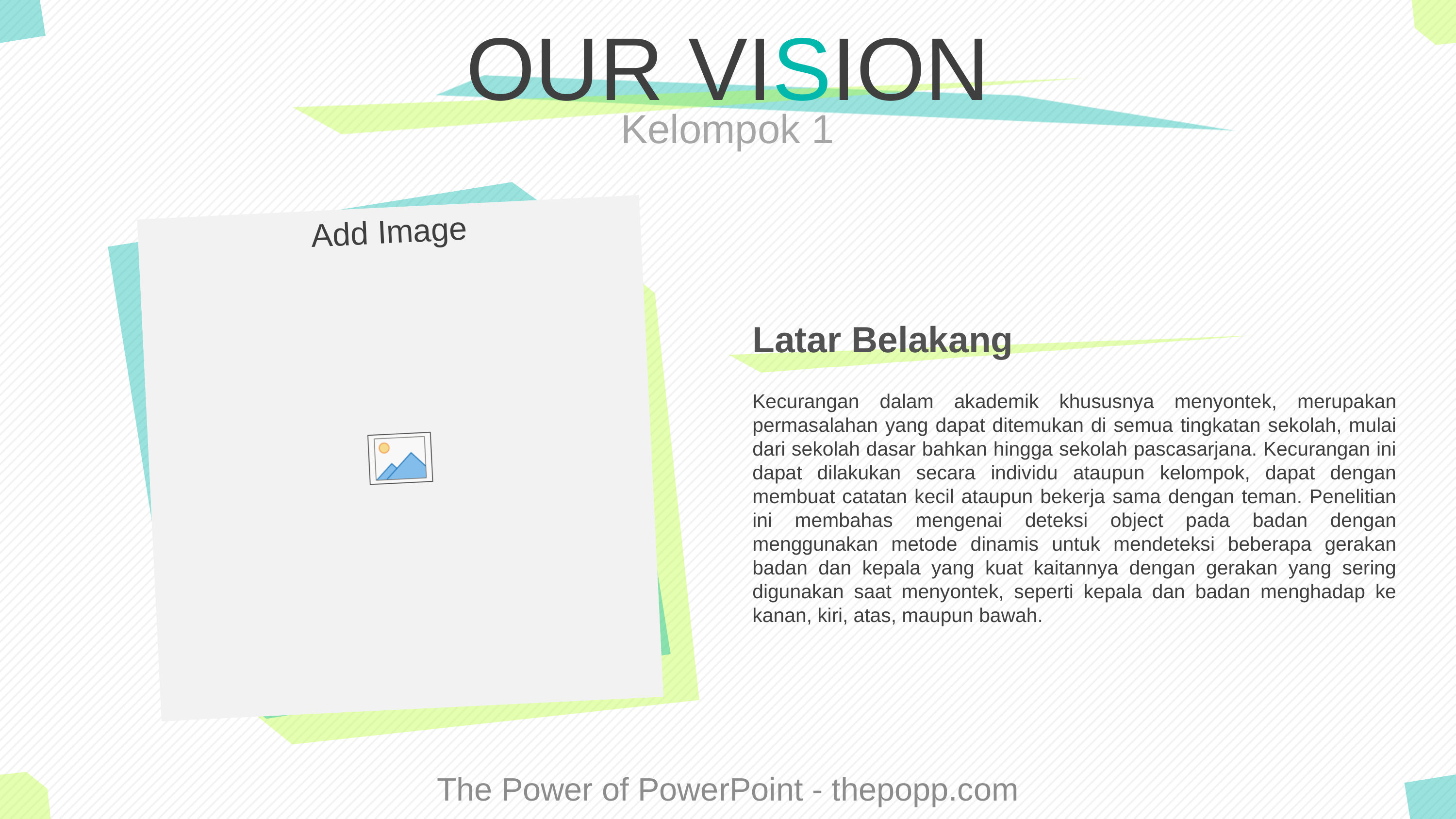

# OUR VISION
Kelompok 1

Latar Belakang
Kecurangan dalam akademik khususnya menyontek, merupakan permasalahan yang dapat ditemukan di semua tingkatan sekolah, mulai dari sekolah dasar bahkan hingga sekolah pascasarjana. Kecurangan ini dapat dilakukan secara individu ataupun kelompok, dapat dengan membuat catatan kecil ataupun bekerja sama dengan teman. Penelitian ini membahas mengenai deteksi object pada badan dengan menggunakan metode dinamis untuk mendeteksi beberapa gerakan badan dan kepala yang kuat kaitannya dengan gerakan yang sering digunakan saat menyontek, seperti kepala dan badan menghadap ke kanan, kiri, atas, maupun bawah.